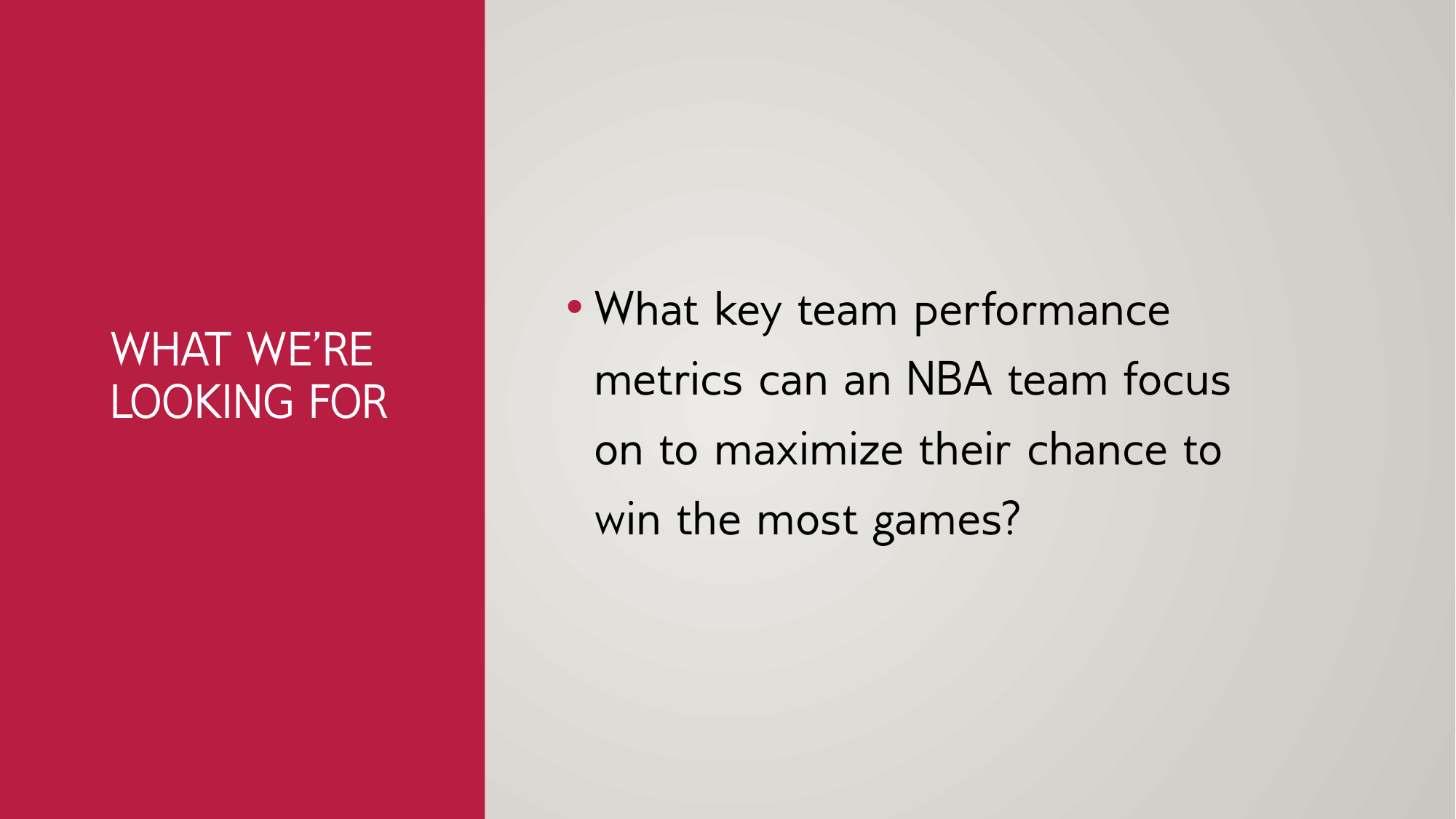

What key team performance metrics can an NBA team focus on to maximize their chance to win the most games?
# What we’re looking for